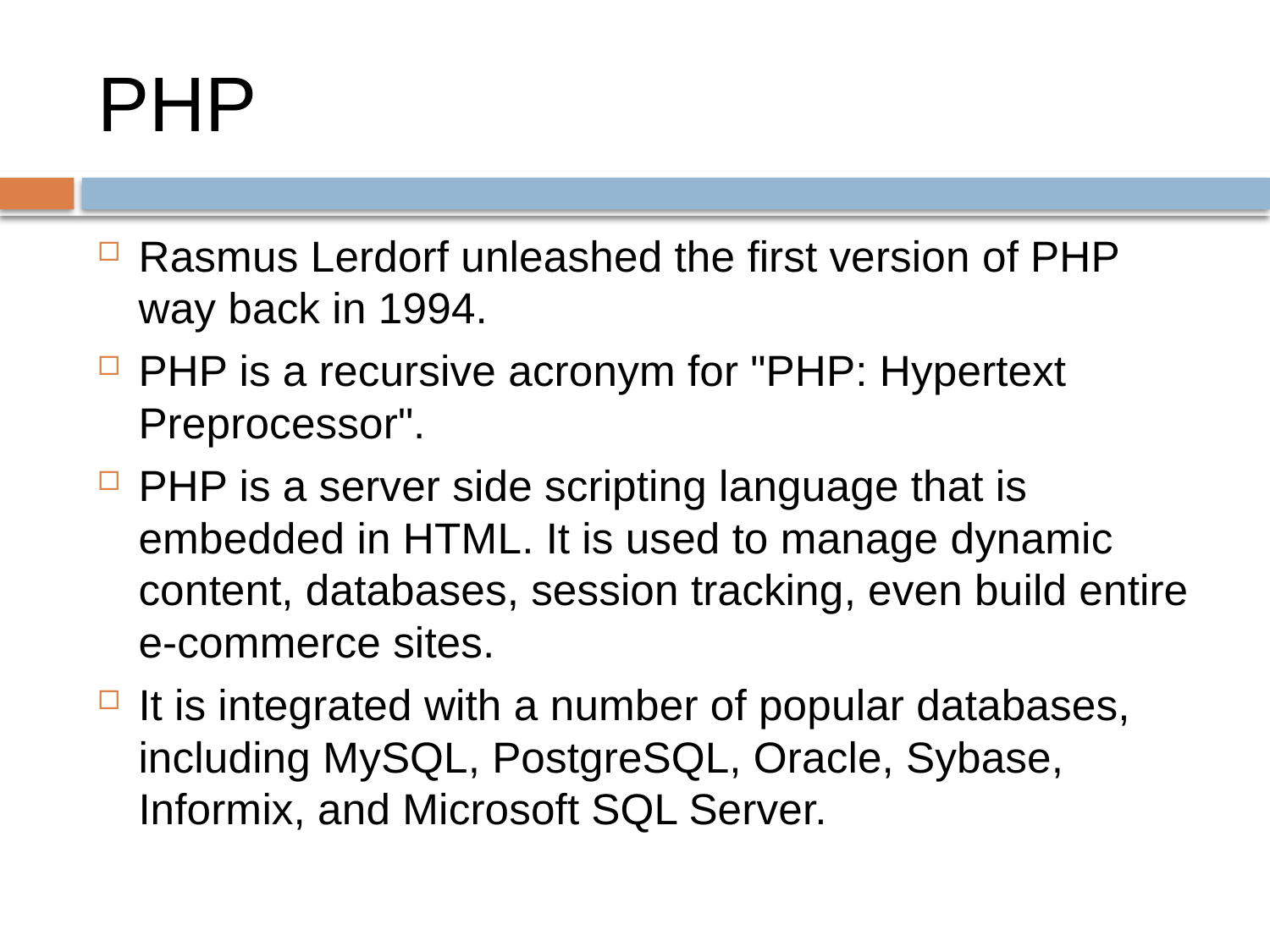

# PHP
Rasmus Lerdorf unleashed the first version of PHP way back in 1994.
PHP is a recursive acronym for "PHP: Hypertext Preprocessor".
PHP is a server side scripting language that is embedded in HTML. It is used to manage dynamic content, databases, session tracking, even build entire e-commerce sites.
It is integrated with a number of popular databases, including MySQL, PostgreSQL, Oracle, Sybase, Informix, and Microsoft SQL Server.